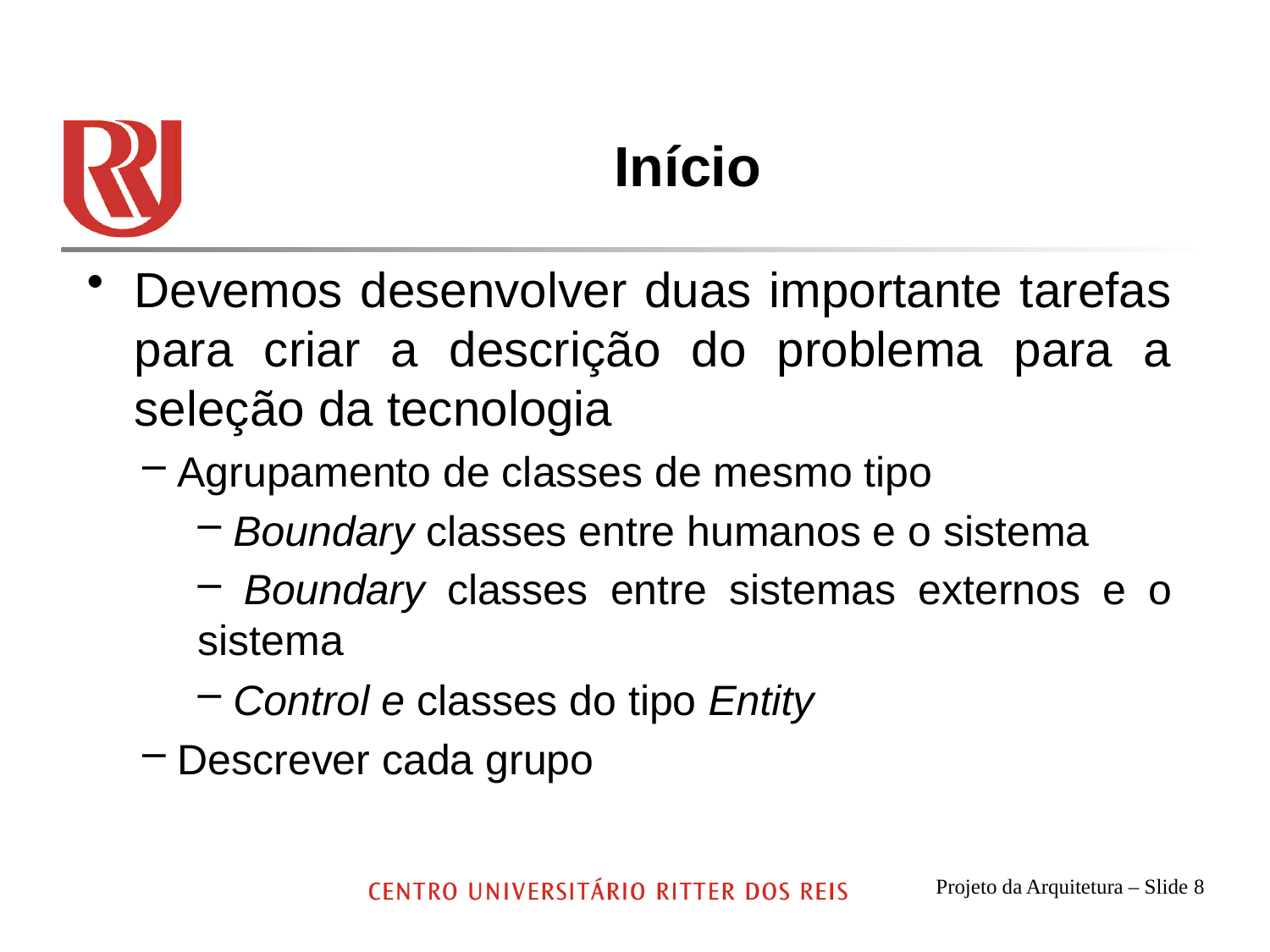

# Início
Devemos desenvolver duas importante tarefas para criar a descrição do problema para a seleção da tecnologia
 Agrupamento de classes de mesmo tipo
 Boundary classes entre humanos e o sistema
 Boundary classes entre sistemas externos e o sistema
 Control e classes do tipo Entity
 Descrever cada grupo
Projeto da Arquitetura – Slide 8